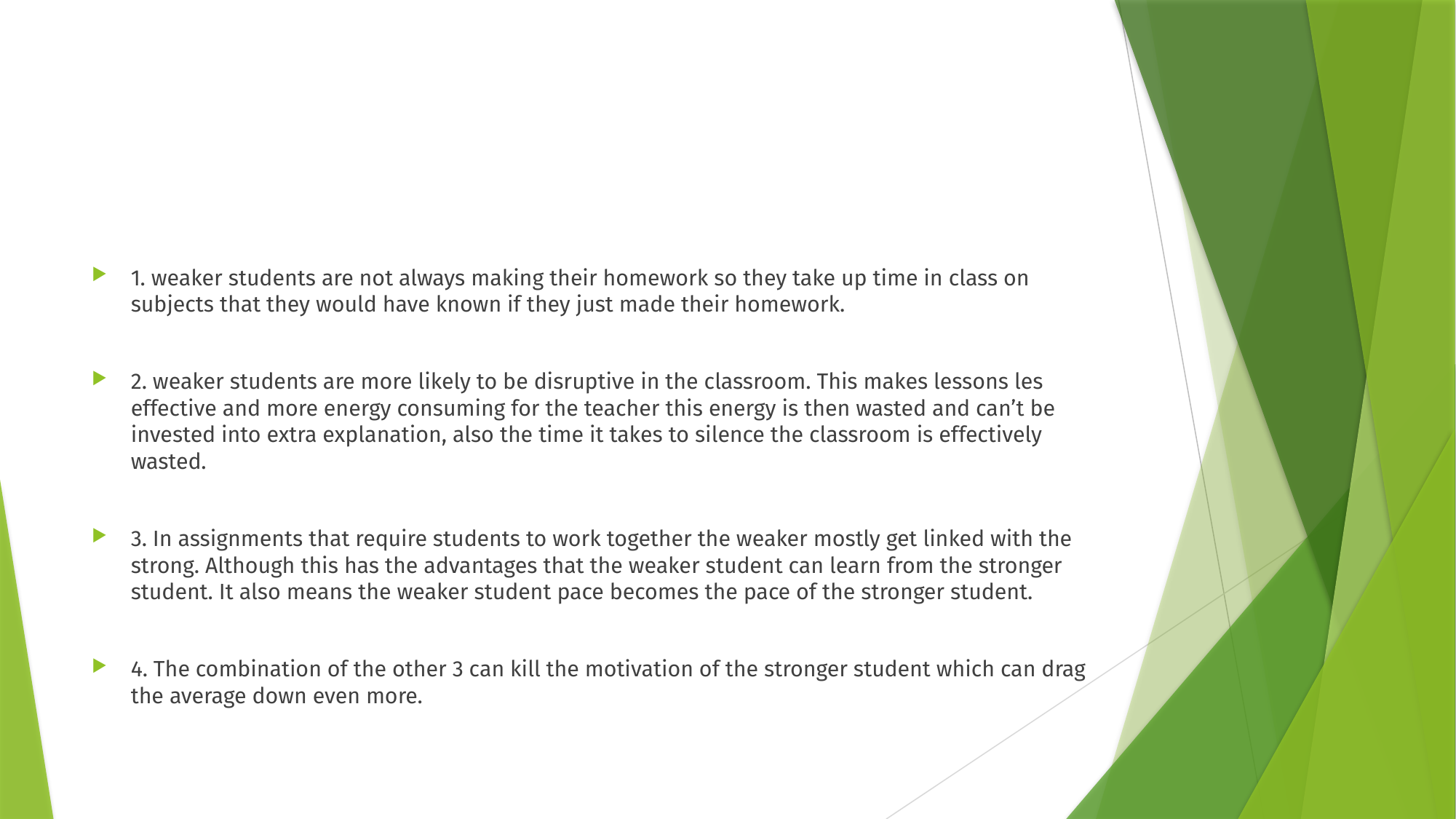

#
1. weaker students are not always making their homework so they take up time in class on subjects that they would have known if they just made their homework.

2. weaker students are more likely to be disruptive in the classroom. This makes lessons les effective and more energy consuming for the teacher this energy is then wasted and can’t be invested into extra explanation, also the time it takes to silence the classroom is effectively wasted.

3. In assignments that require students to work together the weaker mostly get linked with the strong. Although this has the advantages that the weaker student can learn from the stronger student. It also means the weaker student pace becomes the pace of the stronger student.

4. The combination of the other 3 can kill the motivation of the stronger student which can drag the average down even more.